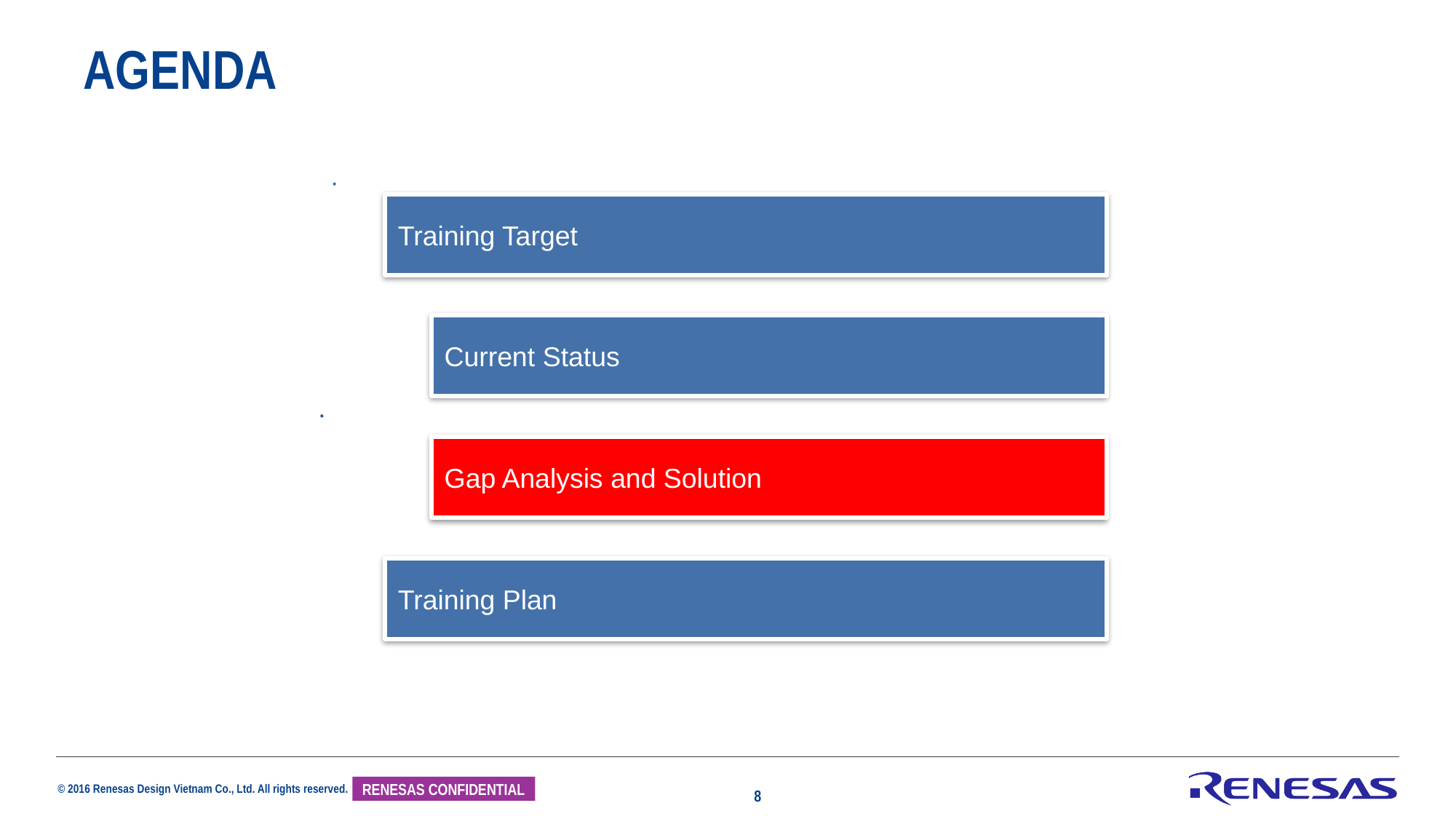

Agenda
Training Target
Current Status
Gap Analysis and Solution
Training Plan
8